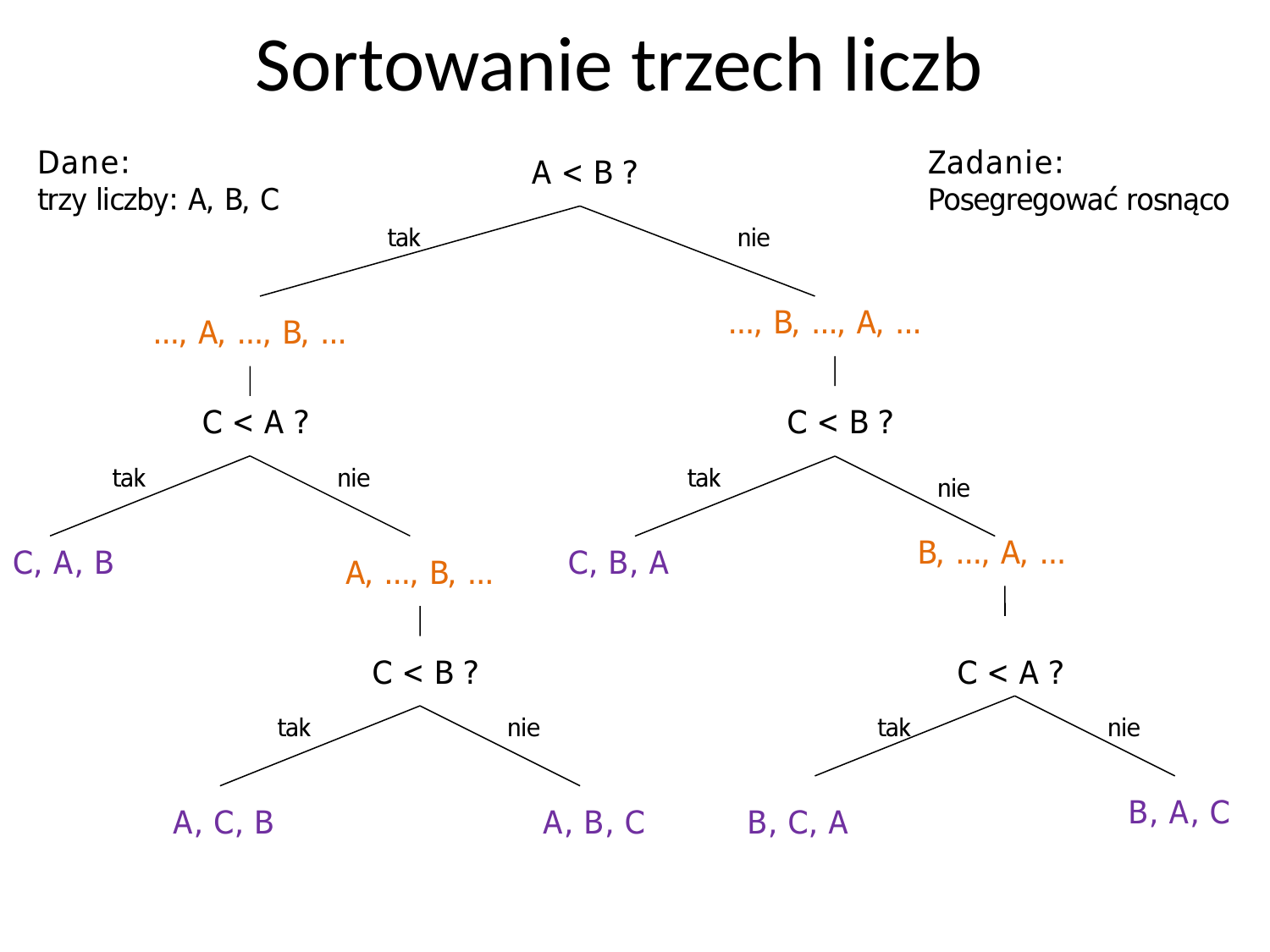

Sortowanie trzech liczb
Dane:
trzy liczby: A, B, C
Zadanie:
Posegregować rosnąco
A < B ?

tak
nie
…, B, …, A, …
…, A, …, B, …

C < A ?
C < B ?

tak

nie
tak

nie
B, …, A, …
C, A, B

C, B, A

A, …, B, …

C < B ?
C < A ?

tak

nie
tak
nie
B, A, C

 A, C, B

A, B, C

 B, C, A